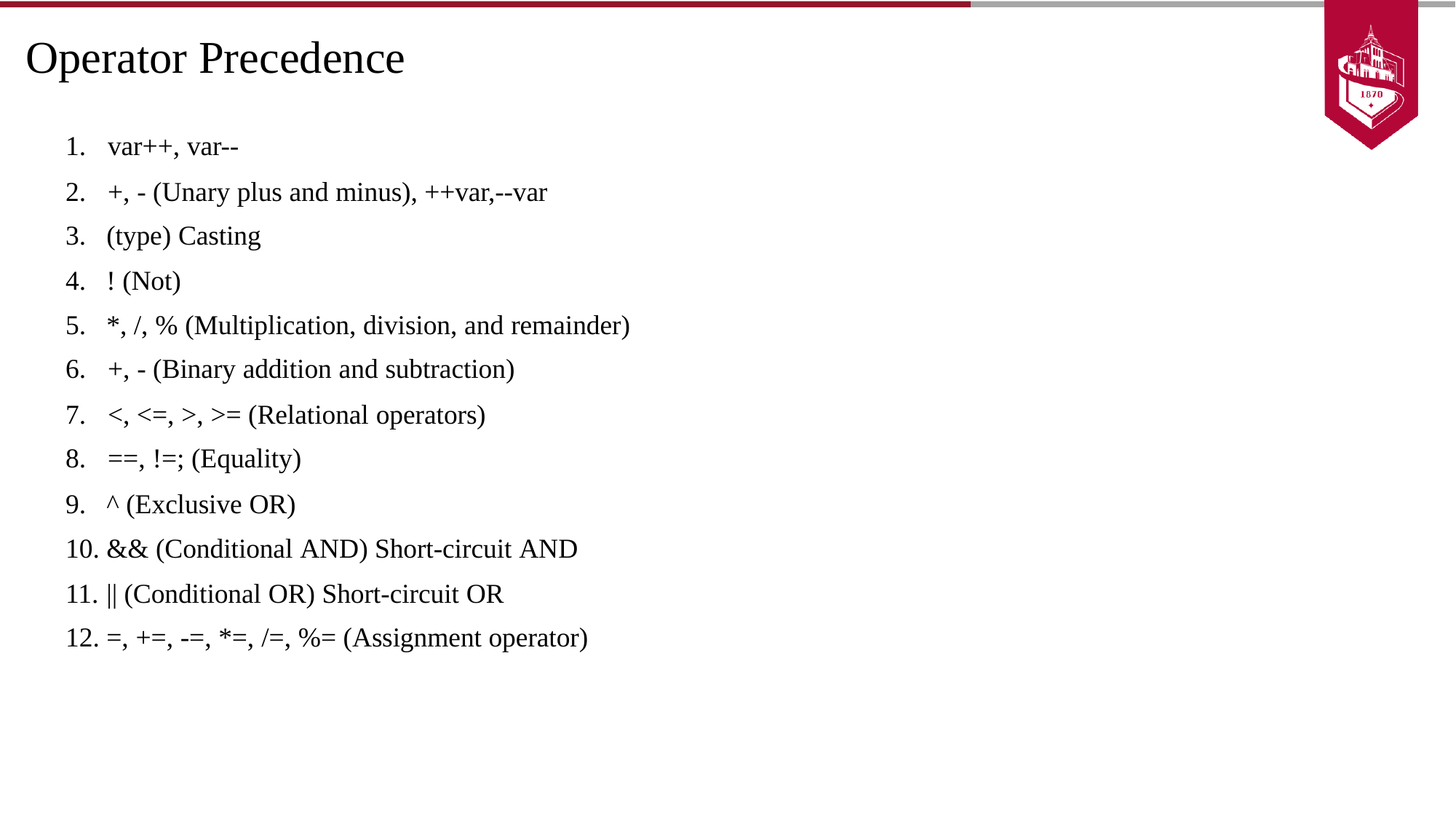

# Operator Precedence
1.	var++, var--
2.	+, - (Unary plus and minus), ++var,--var
(type) Casting
! (Not)
*, /, % (Multiplication, division, and remainder)
6.	+, - (Binary addition and subtraction)
7.	<, <=, >, >= (Relational operators)
8.	==, !=; (Equality)
^ (Exclusive OR)
&& (Conditional AND) Short-circuit AND
|| (Conditional OR) Short-circuit OR
12. =, +=, -=, *=, /=, %= (Assignment operator)